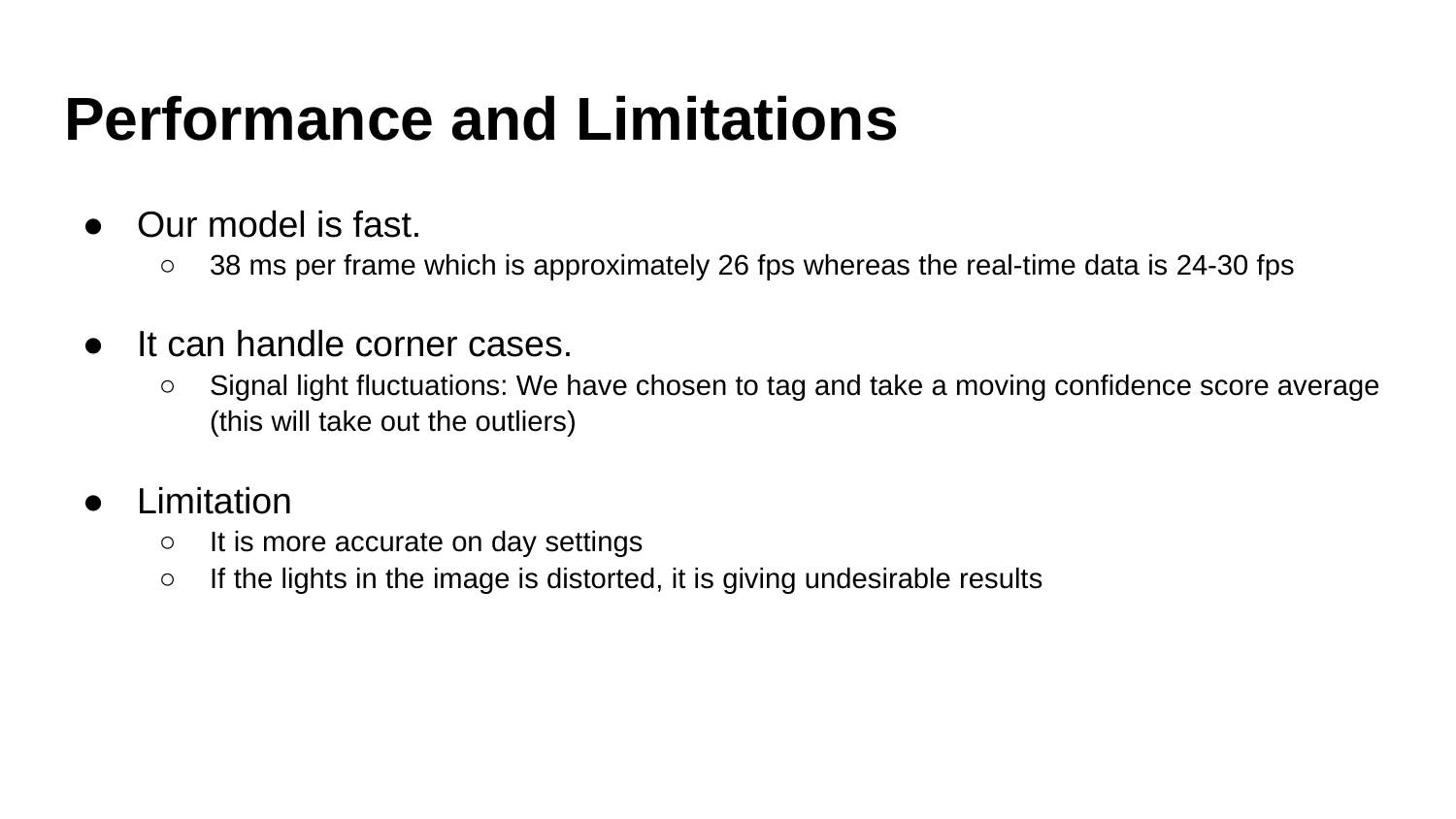

# Performance and Limitations
Our model is fast.
38 ms per frame which is approximately 26 fps whereas the real-time data is 24-30 fps
It can handle corner cases.
Signal light fluctuations: We have chosen to tag and take a moving confidence score average (this will take out the outliers)
Limitation
It is more accurate on day settings
If the lights in the image is distorted, it is giving undesirable results